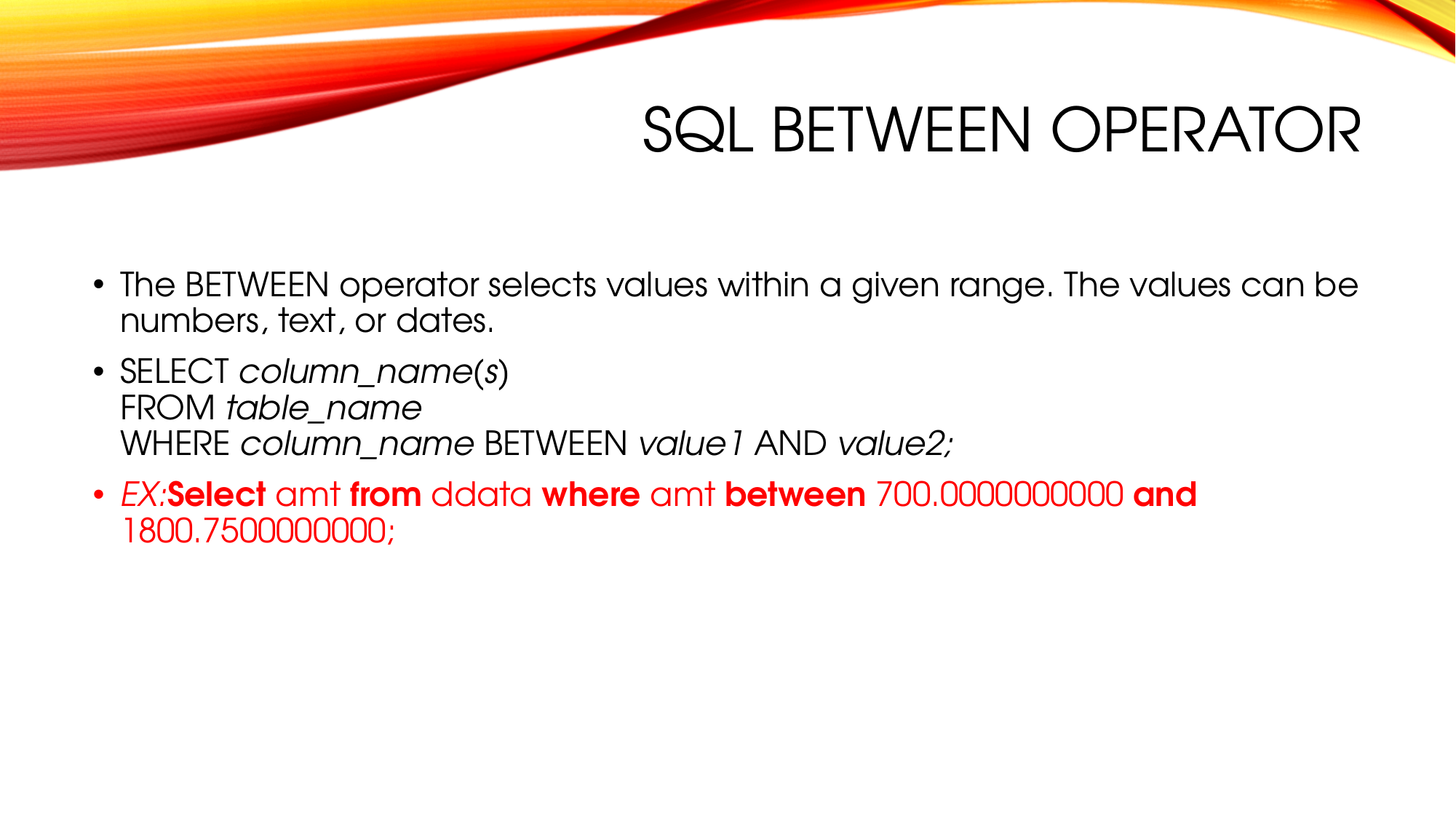

# SQL BETWEEN Operator
The BETWEEN operator selects values within a given range. The values can be numbers, text, or dates.
SELECT column_name(s)
FROM table_name
WHERE column_name BETWEEN value1 AND value2;
EX:Select amt from ddata where amt between 700.0000000000 and 1800.7500000000;